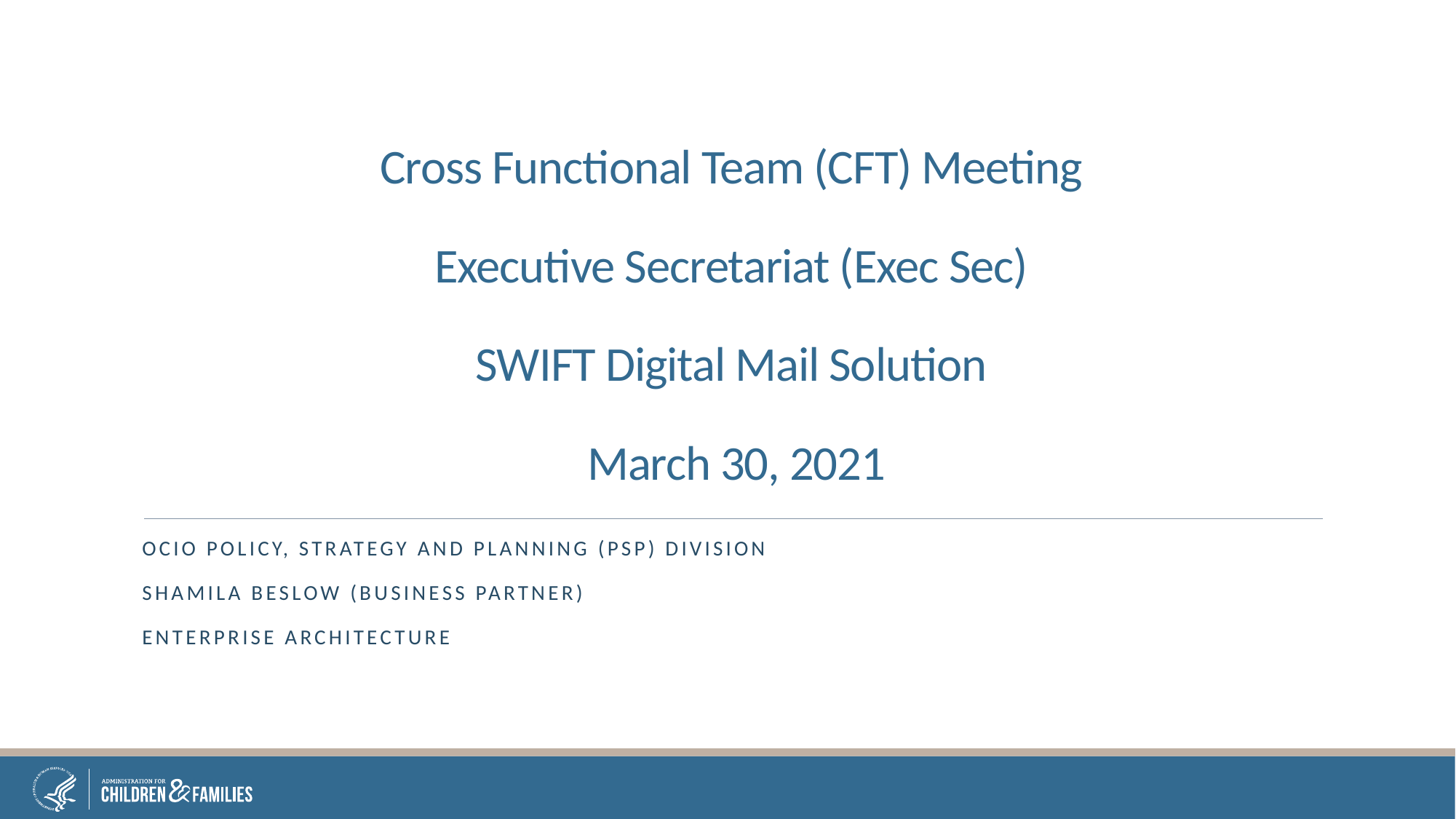

# Cross Functional Team (CFT) Meeting Executive Secretariat (Exec Sec) SWIFT Digital Mail Solution March 30, 2021
OCIO Policy, Strategy and Planning (PSP) division
Shamila Beslow (business partner)
Enterprise Architecture